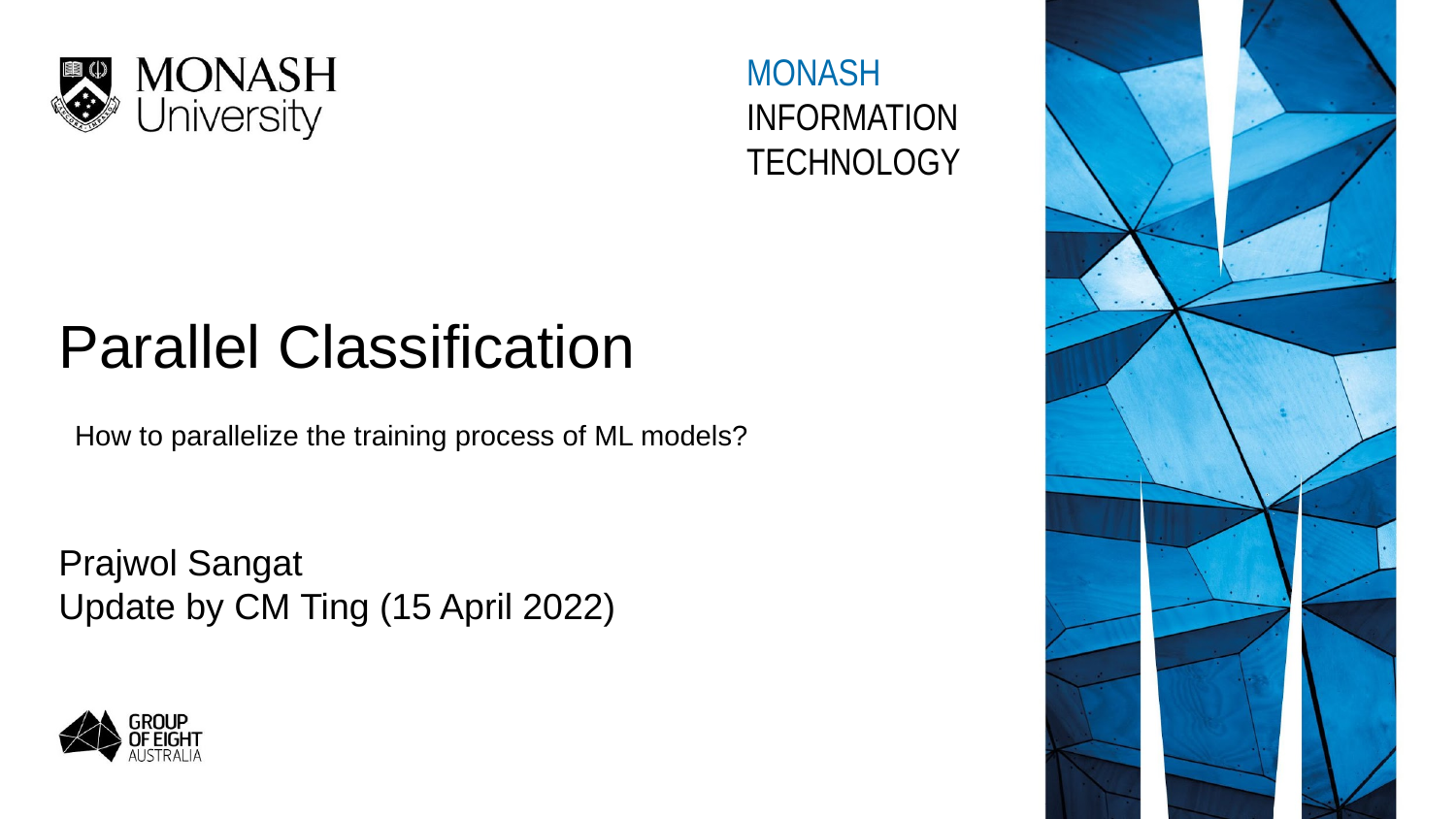

MONASH
INFORMATION
TECHNOLOGY
Parallel Classification
How to parallelize the training process of ML models?
Prajwol Sangat
Update by CM Ting (15 April 2022)